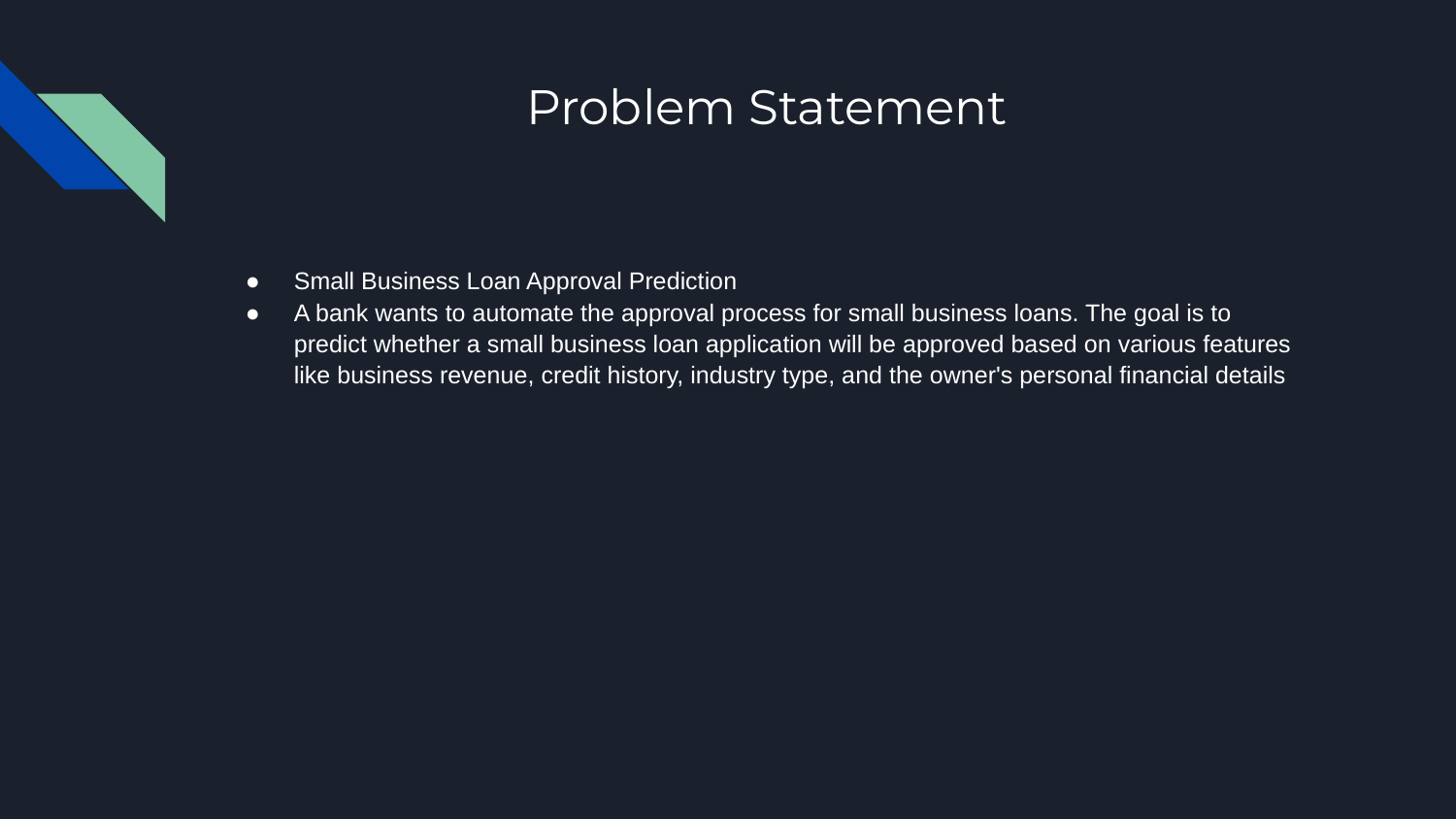

# Problem Statement
Small Business Loan Approval Prediction
A bank wants to automate the approval process for small business loans. The goal is to predict whether a small business loan application will be approved based on various features like business revenue, credit history, industry type, and the owner's personal financial details